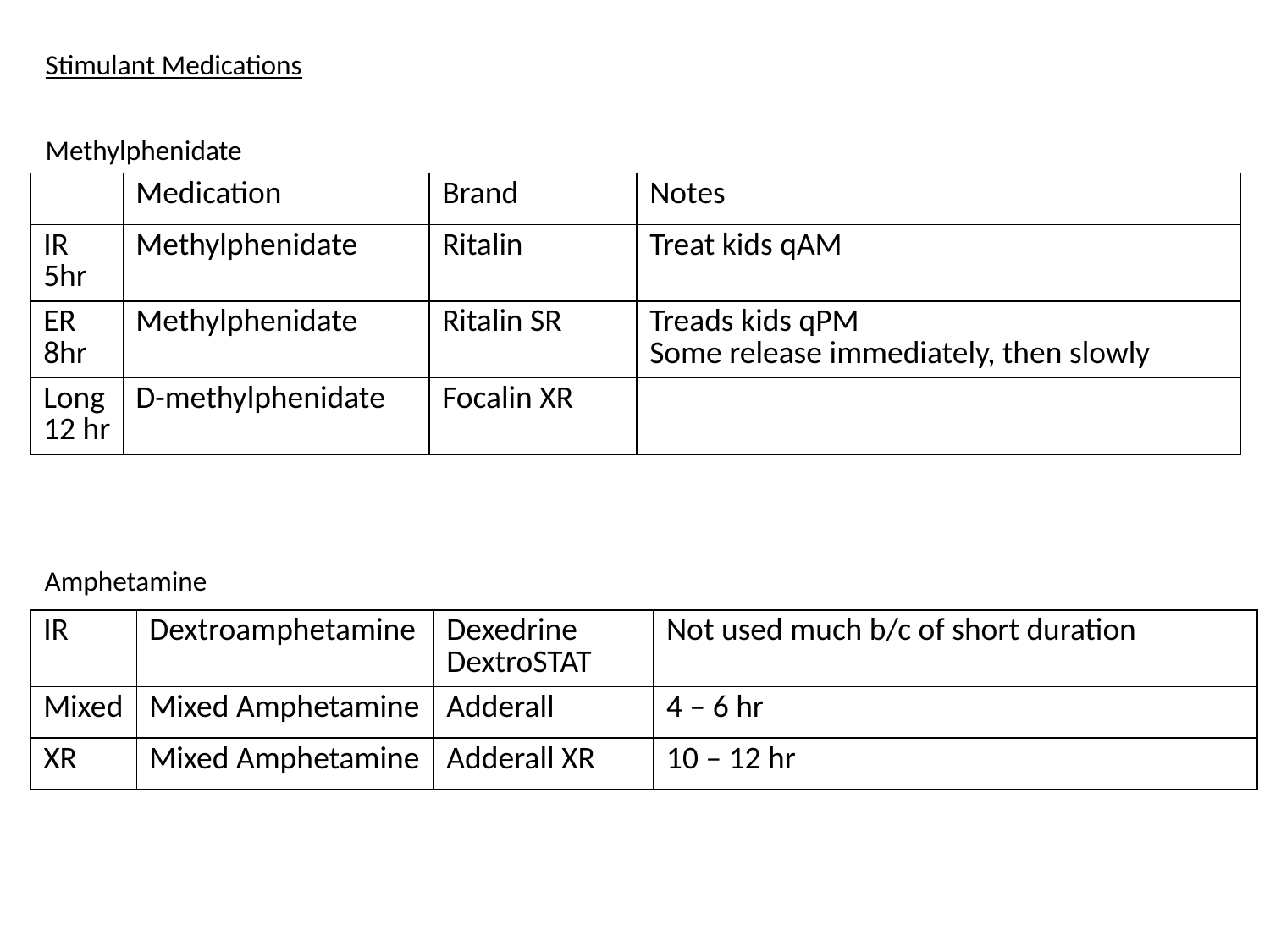

Stimulant Medications
Methylphenidate
|  | Medication | Brand | Notes |
| --- | --- | --- | --- |
| IR 5hr | Methylphenidate | Ritalin | Treat kids qAM |
| ER 8hr | Methylphenidate | Ritalin SR | Treads kids qPM Some release immediately, then slowly |
| Long 12 hr | D-methylphenidate | Focalin XR |  |
Amphetamine
| IR | Dextroamphetamine | Dexedrine DextroSTAT | Not used much b/c of short duration |
| --- | --- | --- | --- |
| Mixed | Mixed Amphetamine | Adderall | 4 – 6 hr |
| XR | Mixed Amphetamine | Adderall XR | 10 – 12 hr |